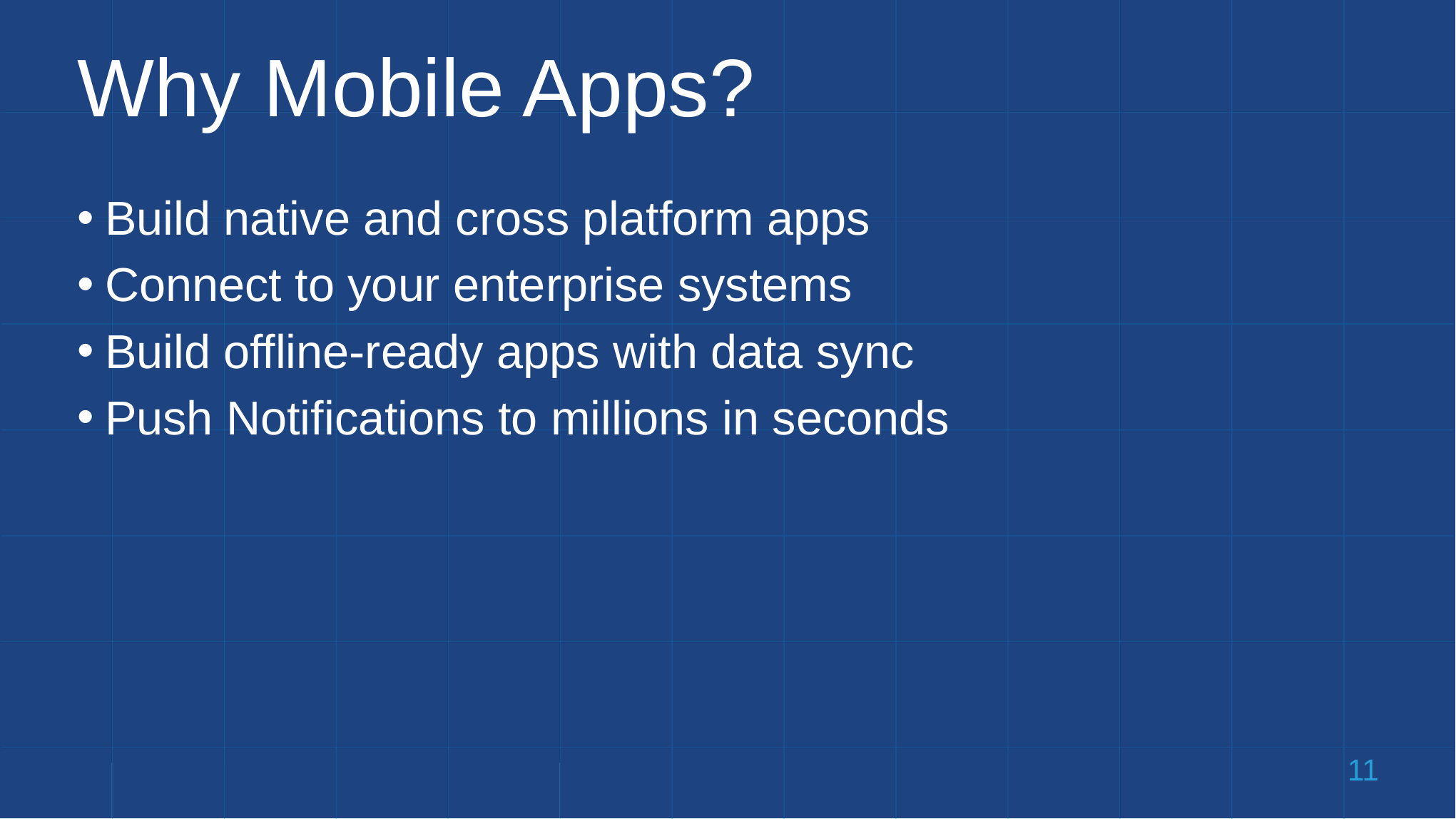

# Why Mobile Apps?
Build native and cross platform apps
Connect to your enterprise systems
Build offline-ready apps with data sync
Push Notifications to millions in seconds
11